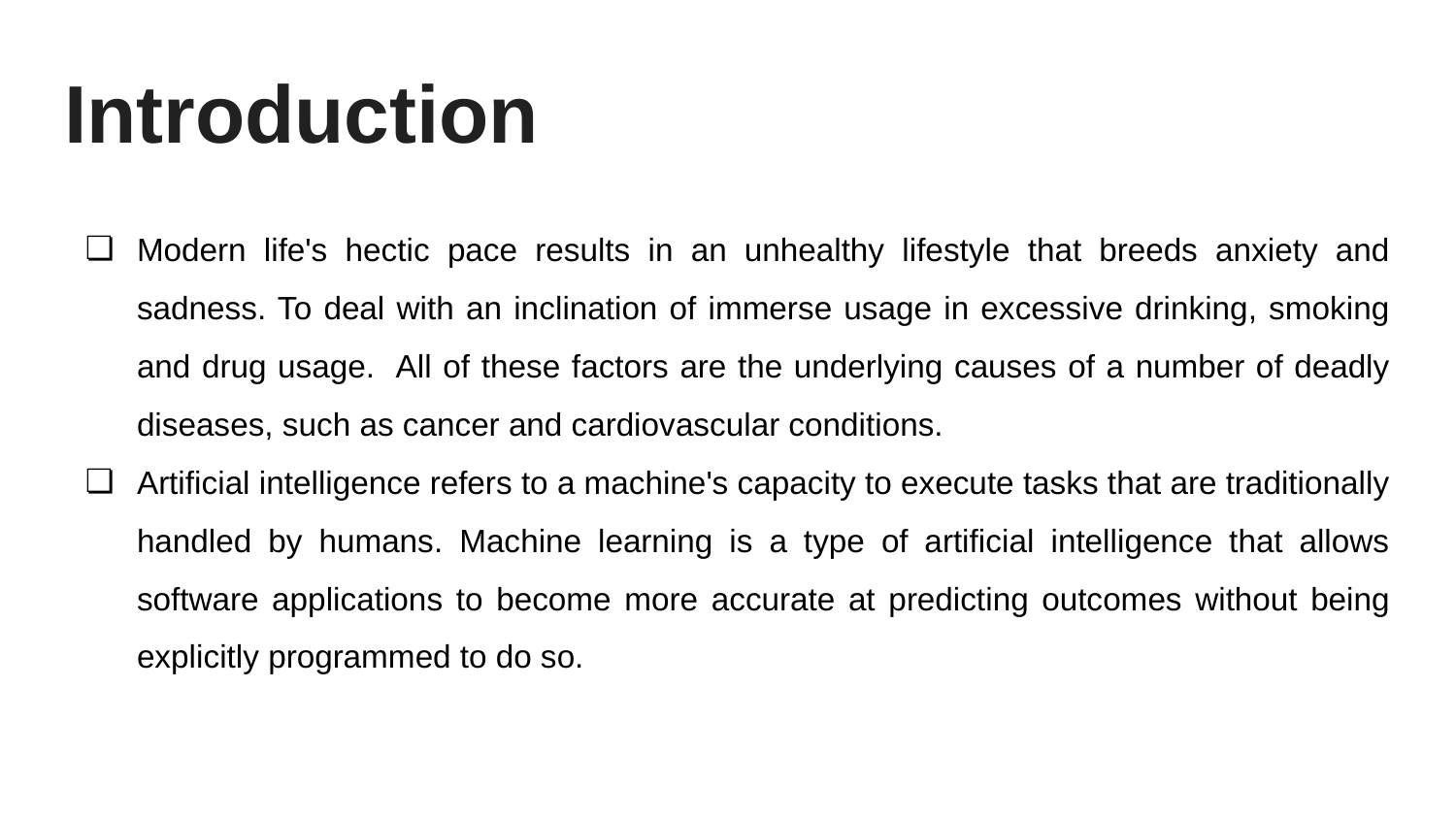

# Introduction
Modern life's hectic pace results in an unhealthy lifestyle that breeds anxiety and sadness. To deal with an inclination of immerse usage in excessive drinking, smoking and drug usage.  All of these factors are the underlying causes of a number of deadly diseases, such as cancer and cardiovascular conditions.
Artificial intelligence refers to a machine's capacity to execute tasks that are traditionally handled by humans. Machine learning is a type of artificial intelligence that allows software applications to become more accurate at predicting outcomes without being explicitly programmed to do so.